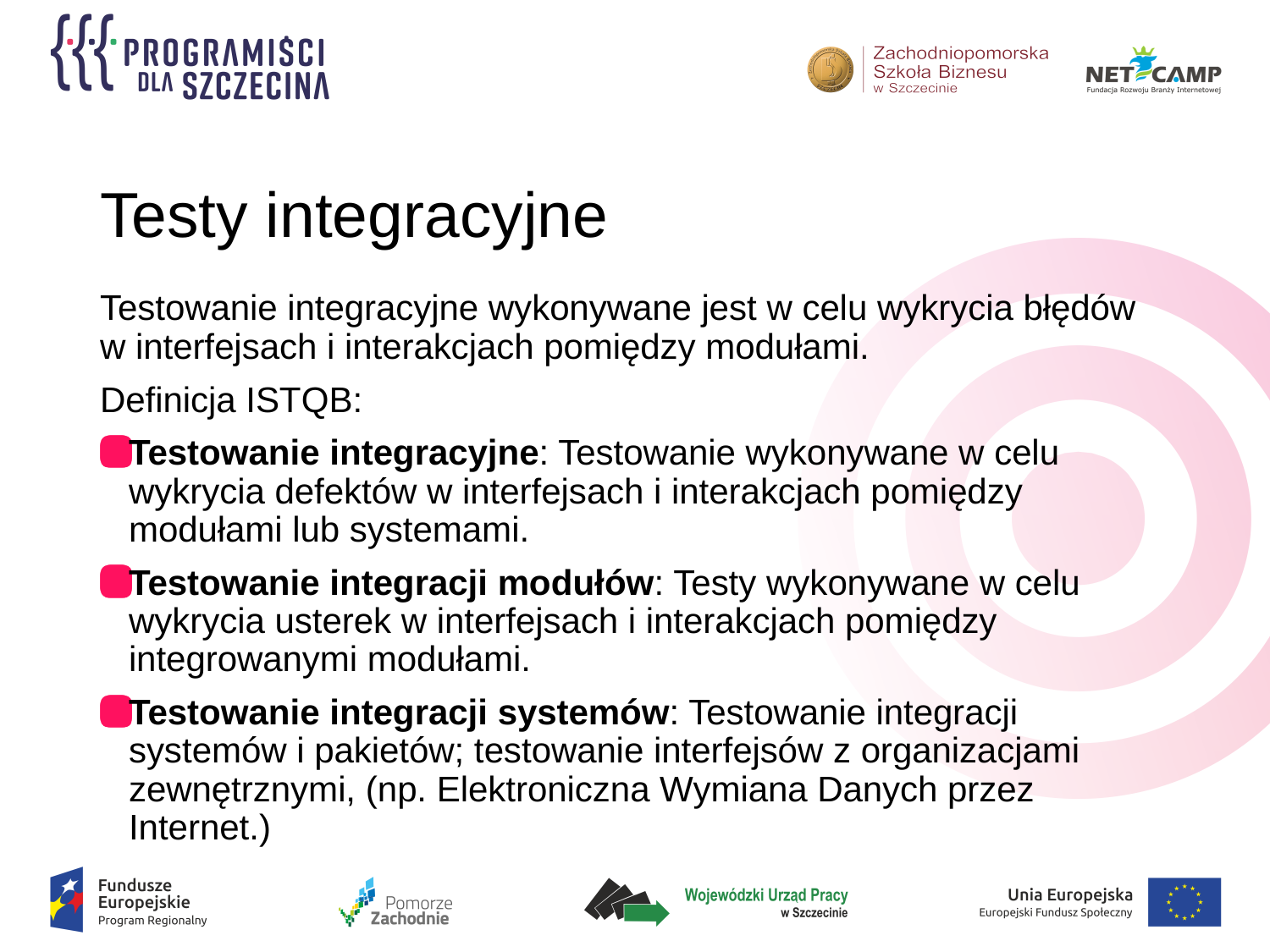

# Testy integracyjne
Testowanie integracyjne wykonywane jest w celu wykrycia błędów w interfejsach i interakcjach pomiędzy modułami.
Definicja ISTQB:
Testowanie integracyjne: Testowanie wykonywane w celu wykrycia defektów w interfejsach i interakcjach pomiędzy modułami lub systemami.
Testowanie integracji modułów: Testy wykonywane w celu wykrycia usterek w interfejsach i interakcjach pomiędzy integrowanymi modułami.
Testowanie integracji systemów: Testowanie integracji systemów i pakietów; testowanie interfejsów z organizacjami zewnętrznymi, (np. Elektroniczna Wymiana Danych przez Internet.)